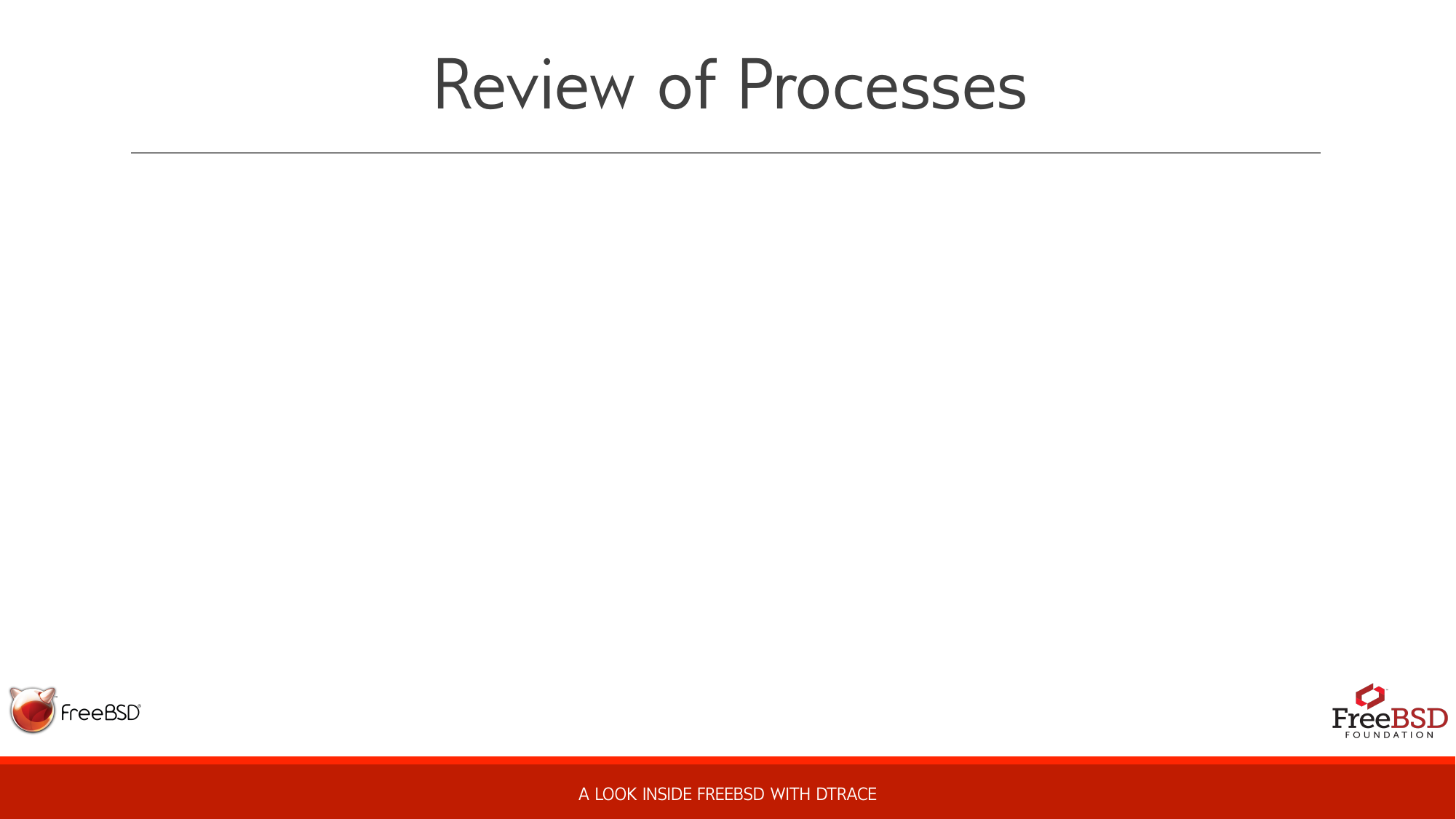

# Review of Processes

A Look Inside FreeBSD with DTrace